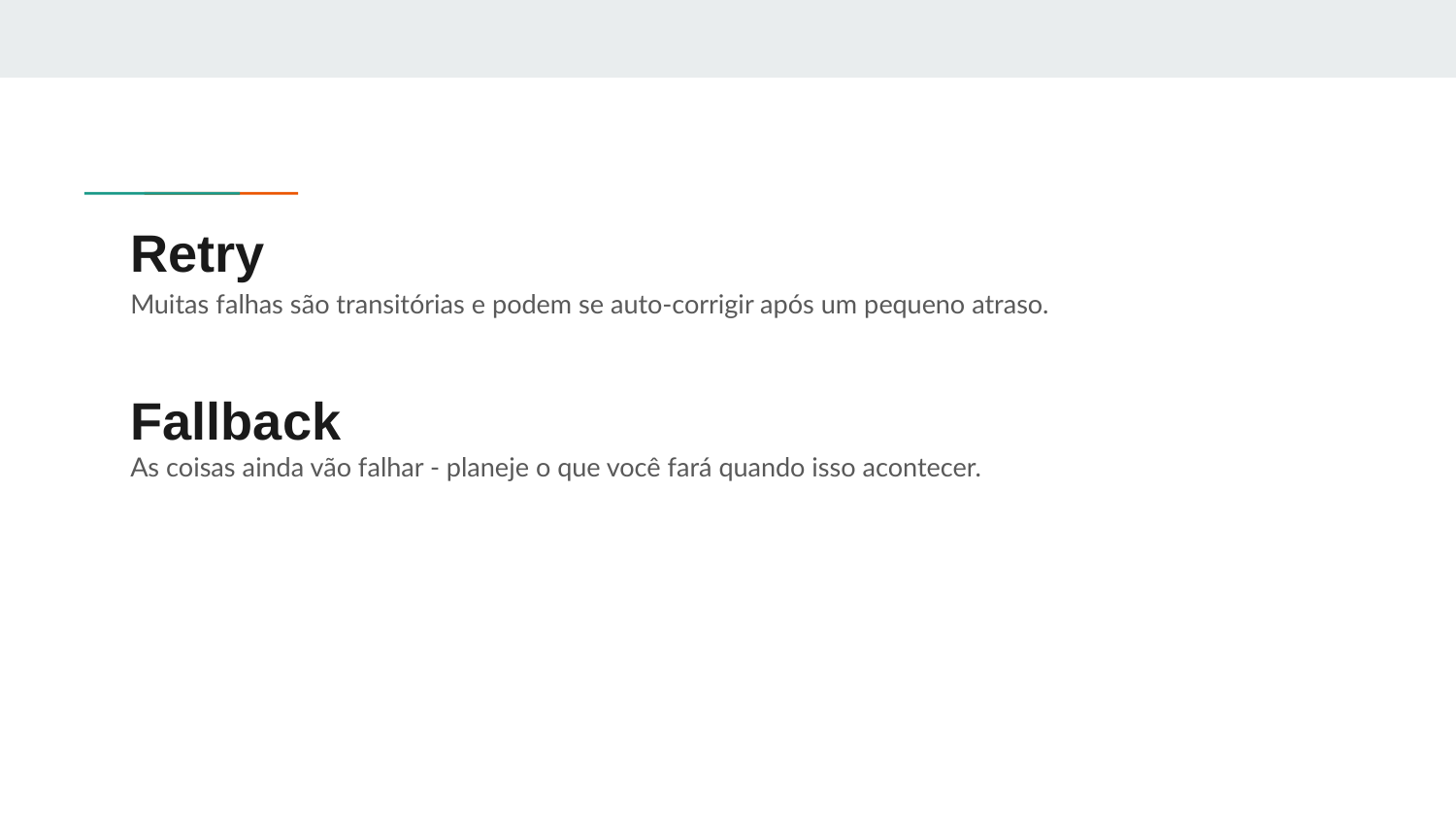

# Retry
Muitas falhas são transitórias e podem se auto-corrigir após um pequeno atraso.
Fallback
As coisas ainda vão falhar - planeje o que você fará quando isso acontecer.